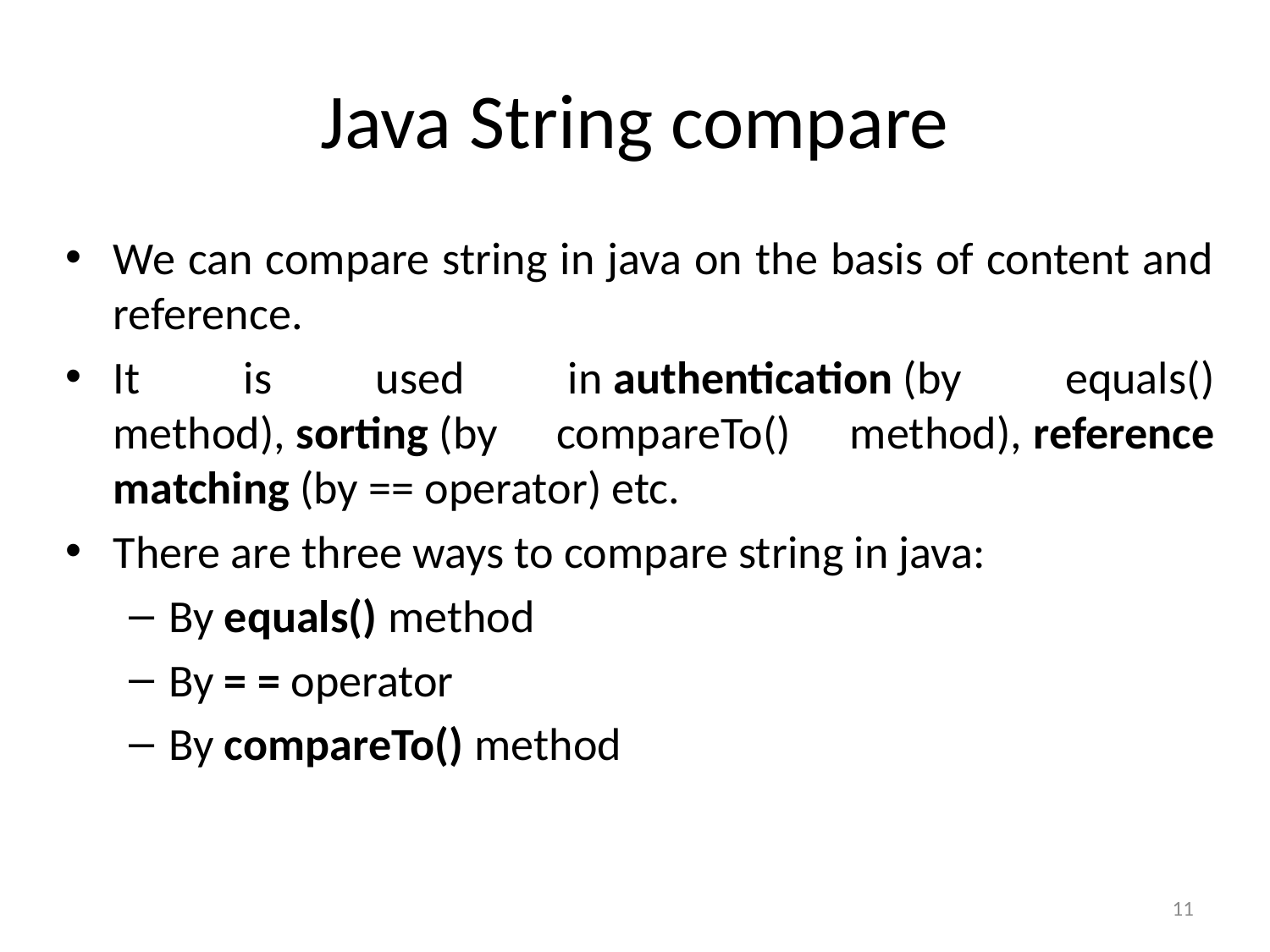

# Java String compare
We can compare string in java on the basis of content and reference.
It is used in authentication (by equals() method), sorting (by compareTo() method), reference matching (by == operator) etc.
There are three ways to compare string in java:
By equals() method
By = = operator
By compareTo() method

11